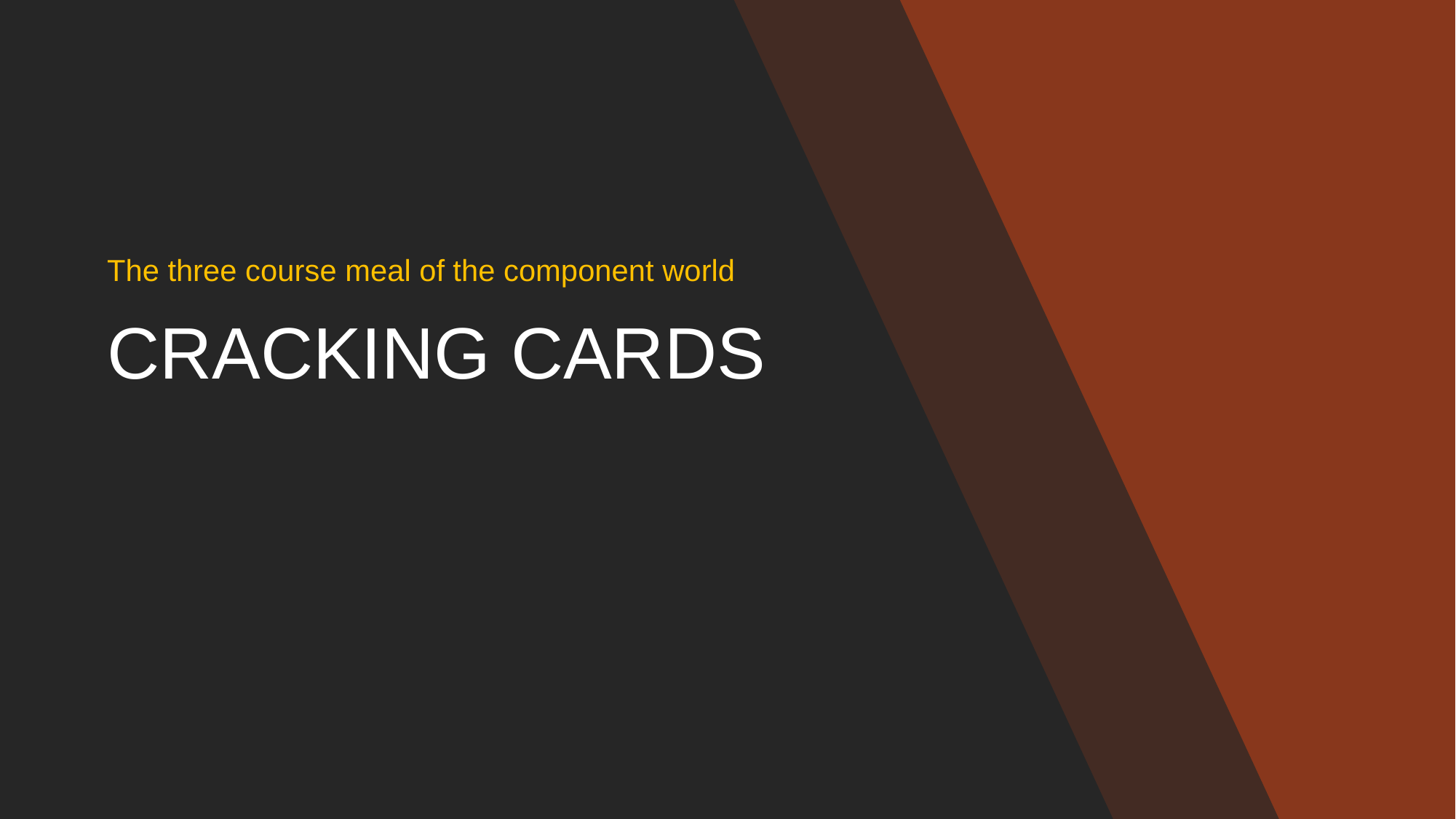

The three course meal of the component world
# CRACKING CARDS